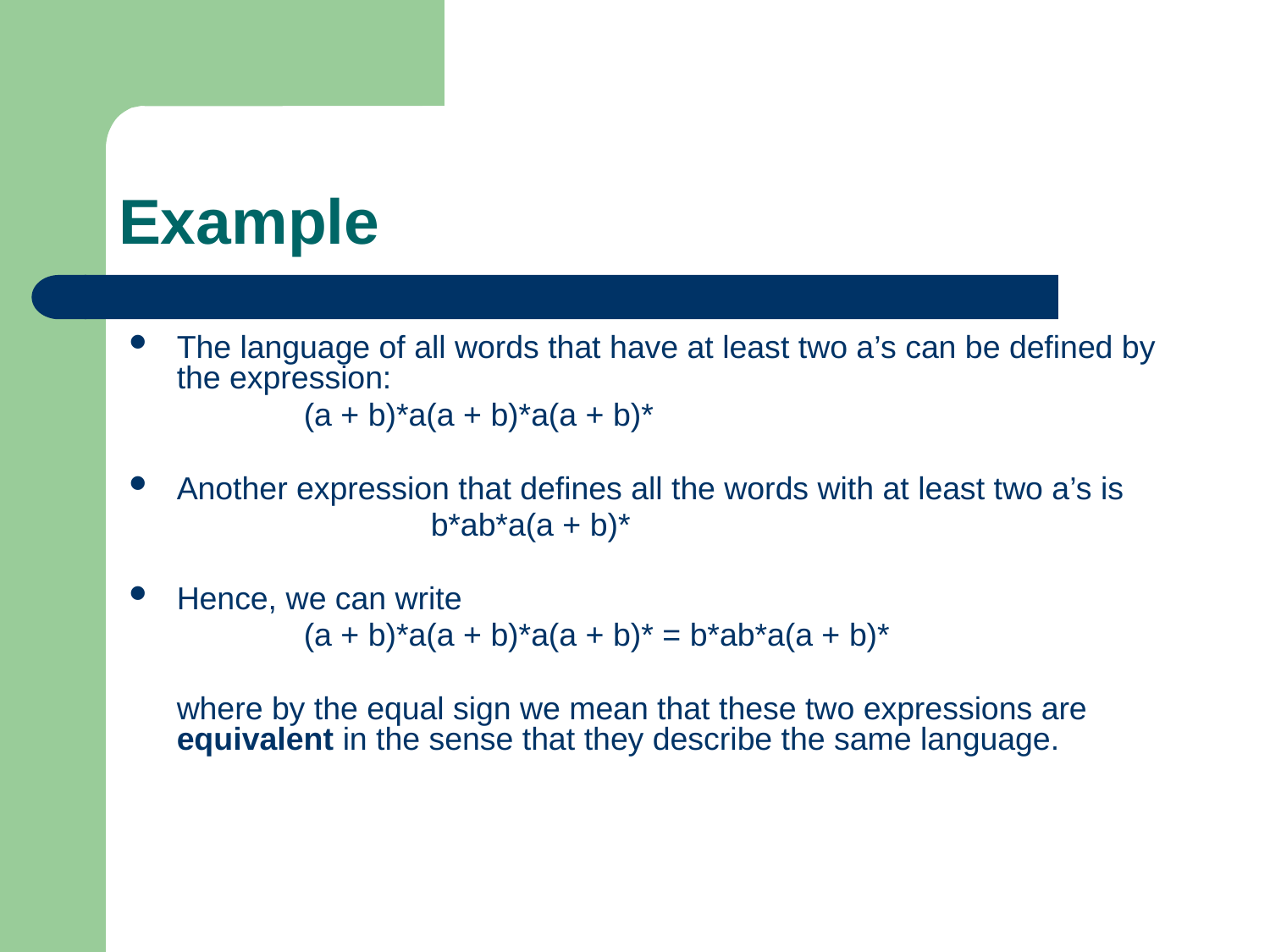

# Example
The language of all words that have at least two a’s can be defined by the expression:
		(a + b)*a(a + b)*a(a + b)*

Another expression that defines all the words with at least two a’s is
			b*ab*a(a + b)*

Hence, we can write
		(a + b)*a(a + b)*a(a + b)* = b*ab*a(a + b)*

	where by the equal sign we mean that these two expressions are equivalent in the sense that they describe the same language.